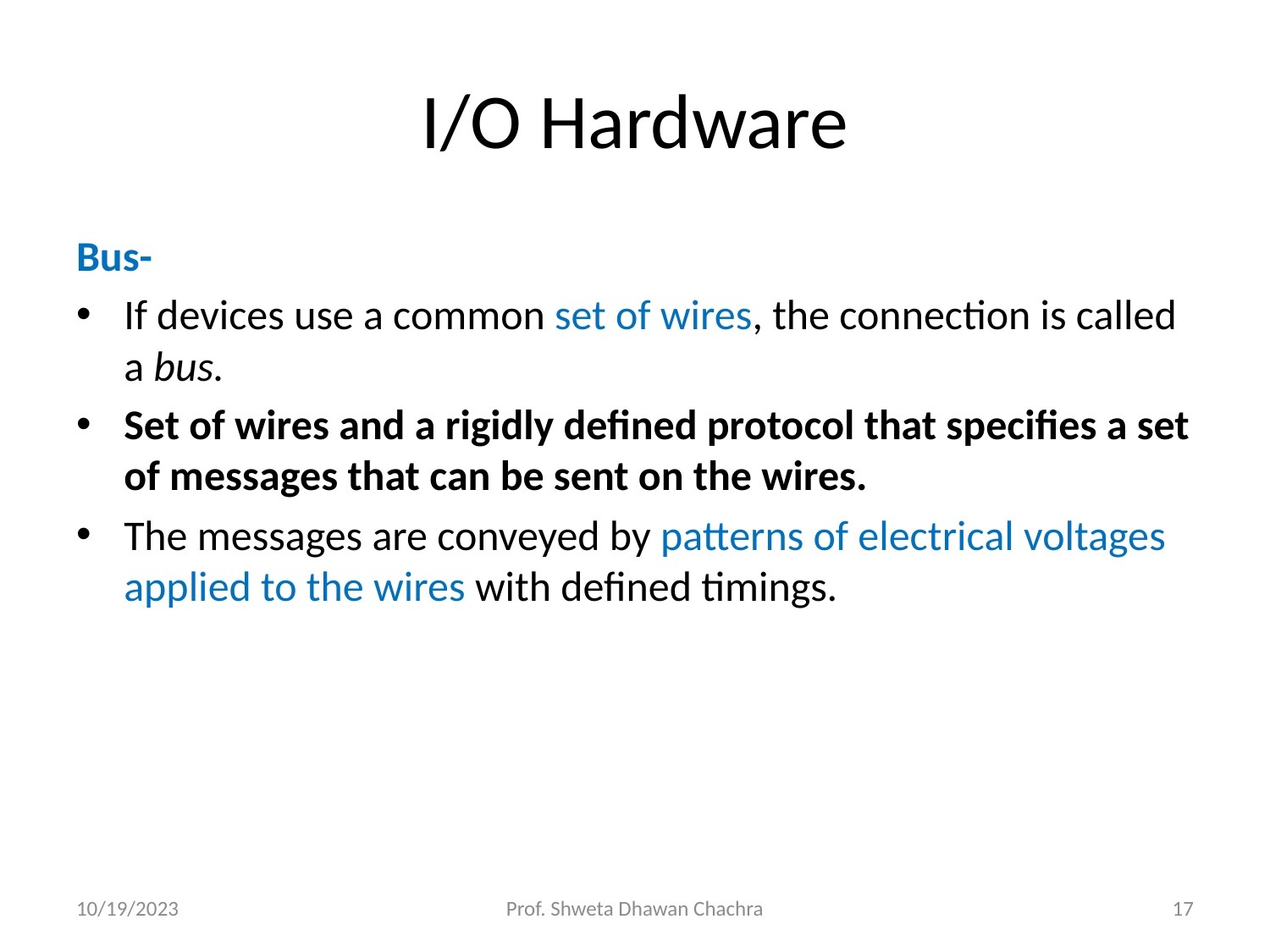

# I/O Hardware
Bus-
If devices use a common set of wires, the connection is called a bus.
Set of wires and a rigidly defined protocol that specifies a set of messages that can be sent on the wires.
The messages are conveyed by patterns of electrical voltages applied to the wires with defined timings.
10/19/2023
Prof. Shweta Dhawan Chachra
17